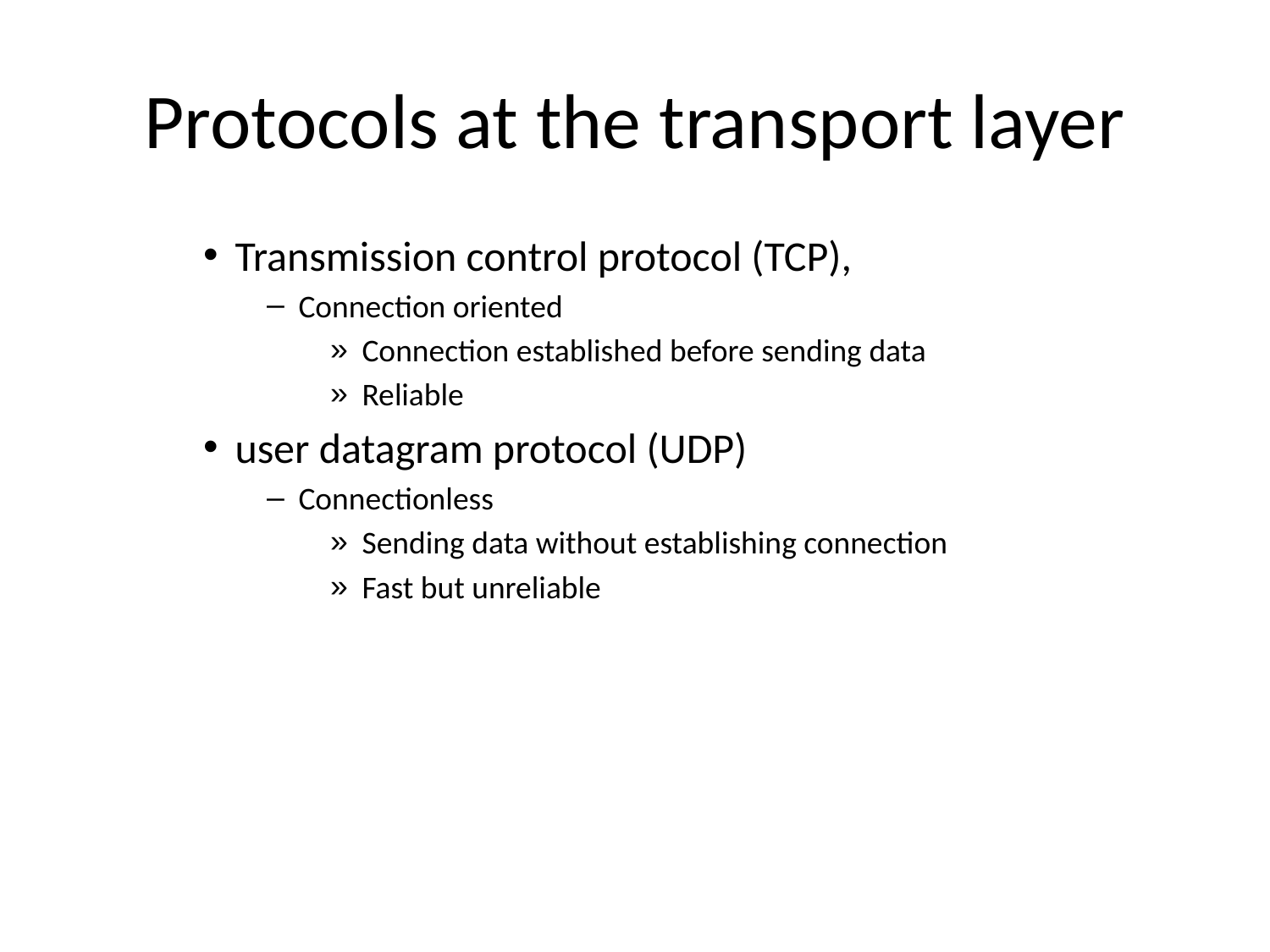

# Protocols at the transport layer
Transmission control protocol (TCP),
Connection oriented
Connection established before sending data
Reliable
user datagram protocol (UDP)
Connectionless
Sending data without establishing connection
Fast but unreliable